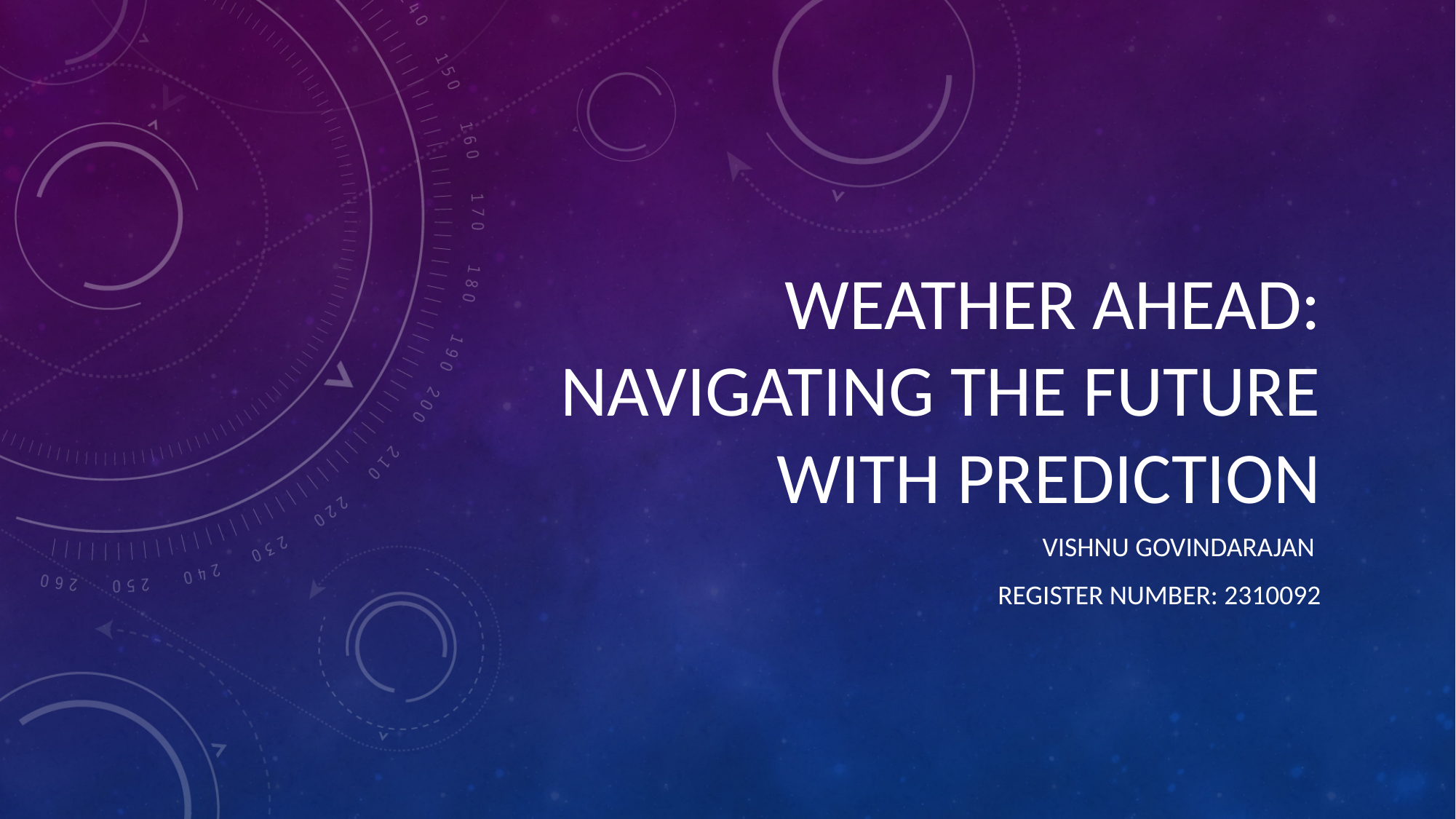

# Weather Ahead: Navigating the Future with Prediction
Vishnu Govindarajan
Register number: 2310092